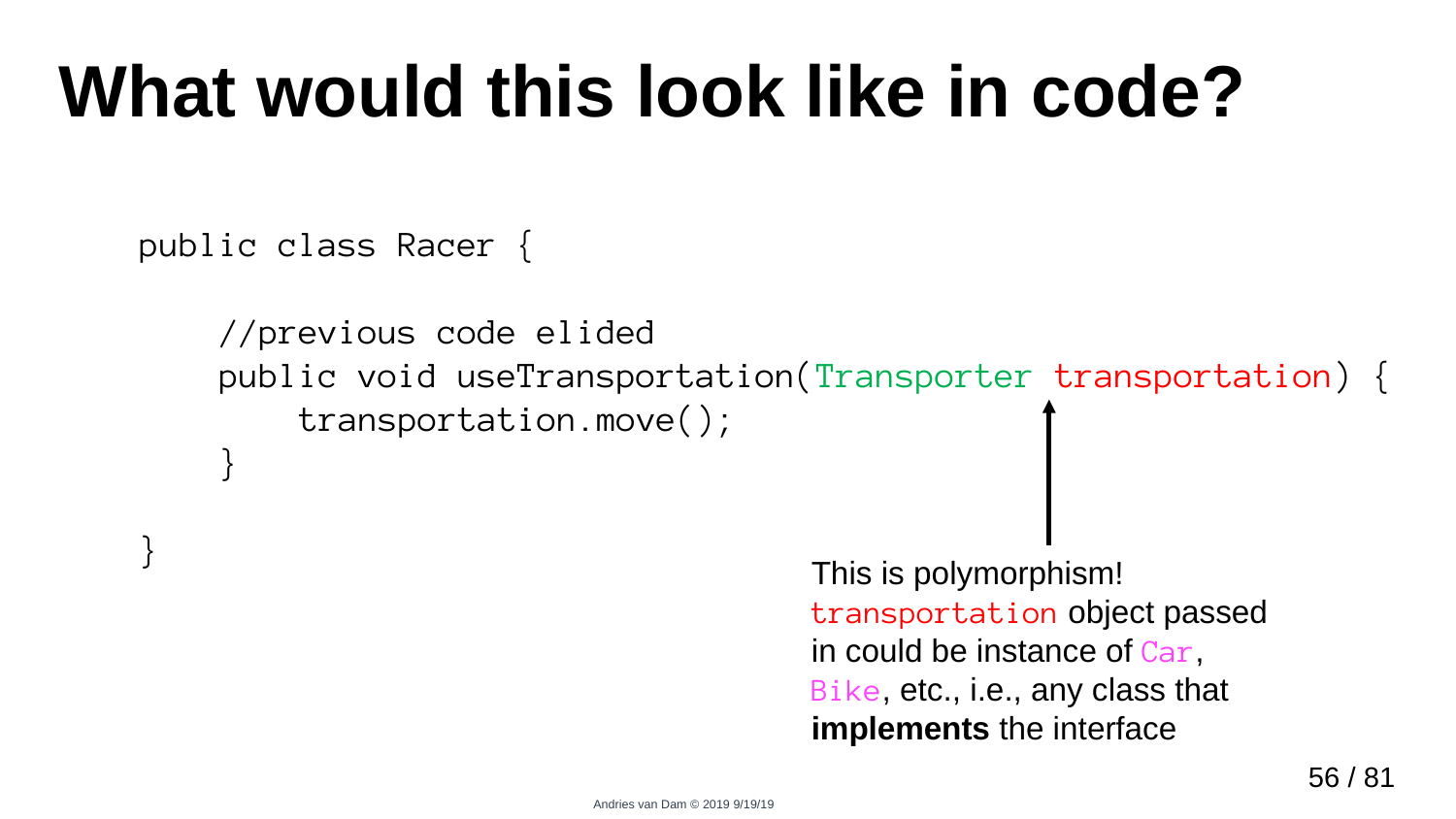

# What would this look like in code?
public class Racer {

    //previous code elided
    public void useTransportation(Transporter transportation) {
        transportation.move();
    }

}
This is polymorphism! transportation object passed in could be instance of Car, Bike, etc., i.e., any class that implements the interface
56 / 81